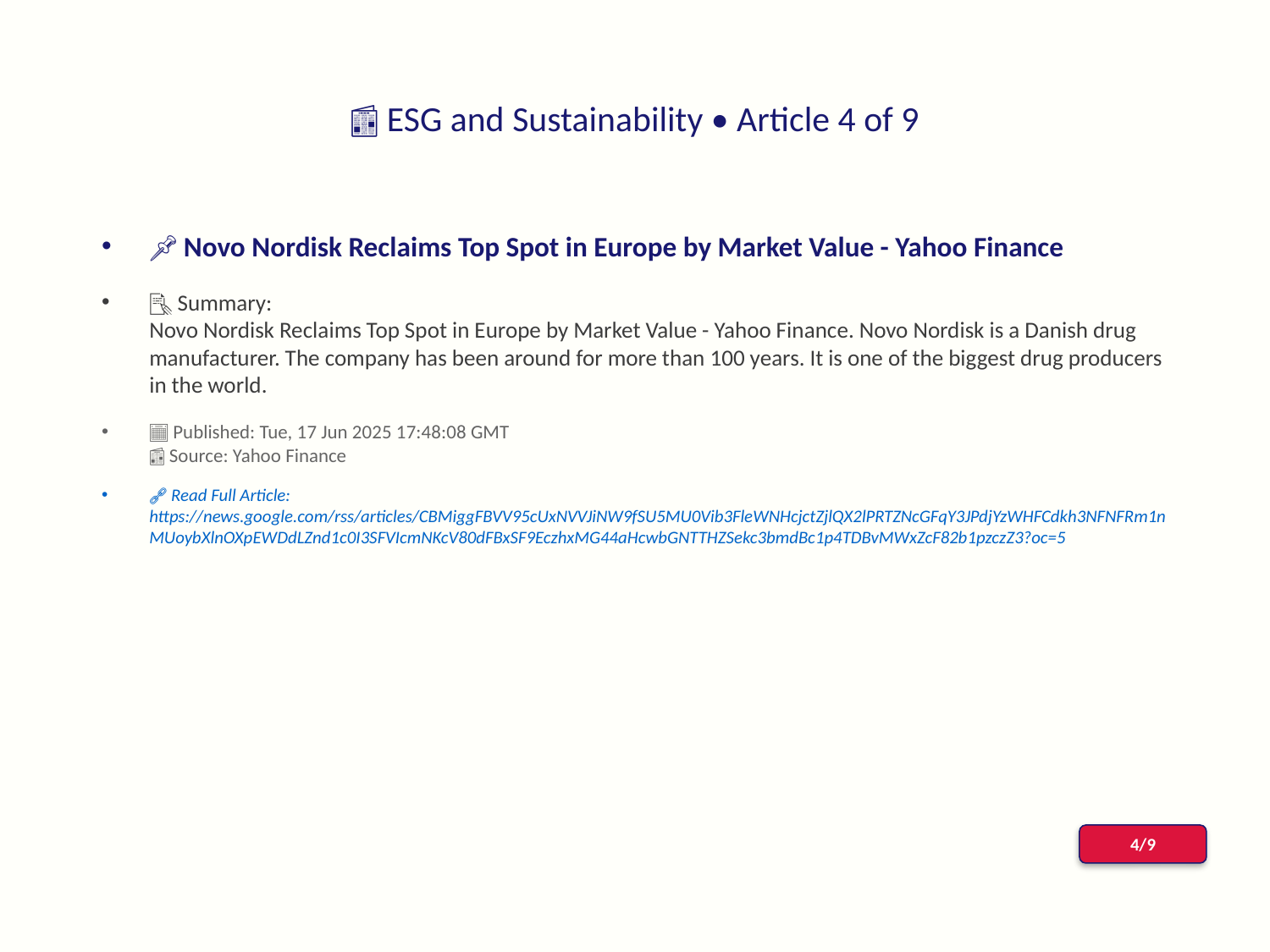

# 📰 ESG and Sustainability • Article 4 of 9
📌 Novo Nordisk Reclaims Top Spot in Europe by Market Value - Yahoo Finance
📝 Summary:
Novo Nordisk Reclaims Top Spot in Europe by Market Value - Yahoo Finance. Novo Nordisk is a Danish drug manufacturer. The company has been around for more than 100 years. It is one of the biggest drug producers in the world.
📅 Published: Tue, 17 Jun 2025 17:48:08 GMT
📰 Source: Yahoo Finance
🔗 Read Full Article: https://news.google.com/rss/articles/CBMiggFBVV95cUxNVVJiNW9fSU5MU0Vib3FleWNHcjctZjlQX2lPRTZNcGFqY3JPdjYzWHFCdkh3NFNFRm1nMUoybXlnOXpEWDdLZnd1c0I3SFVIcmNKcV80dFBxSF9EczhxMG44aHcwbGNTTHZSekc3bmdBc1p4TDBvMWxZcF82b1pzczZ3?oc=5
4/9